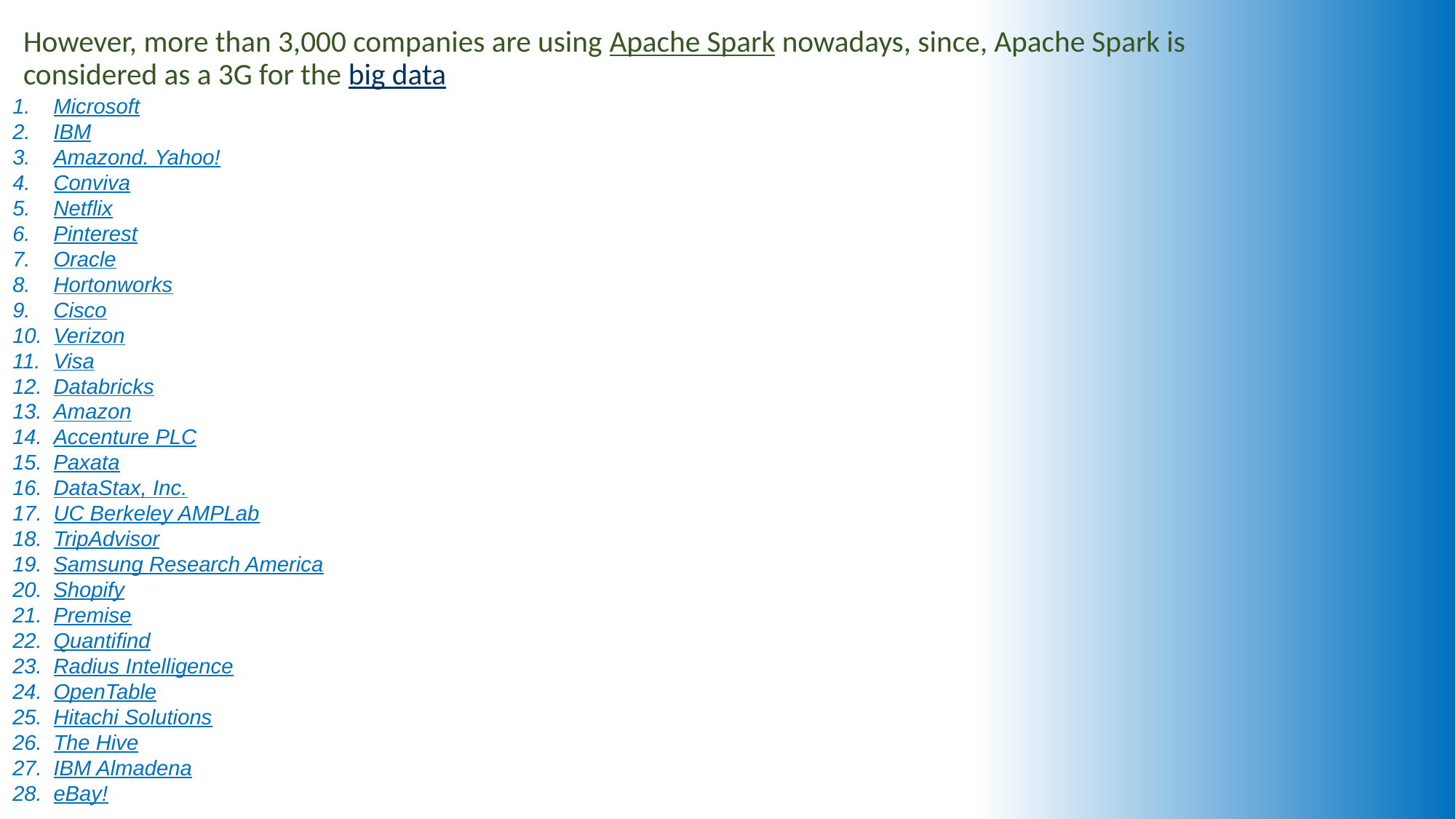

# However, more than 3,000 companies are using Apache Spark nowadays, since, Apache Spark is considered as a 3G for the big data

Microsoft
IBM
Amazond. Yahoo!
Conviva
Netflix
Pinterest
Oracle
Hortonworks
Cisco
Verizon
Visa
Databricks
Amazon
Accenture PLC
Paxata
DataStax, Inc.
UC Berkeley AMPLab
TripAdvisor
Samsung Research America
Shopify
Premise
Quantifind
Radius Intelligence
OpenTable
Hitachi Solutions
The Hive
IBM Almadena
eBay!